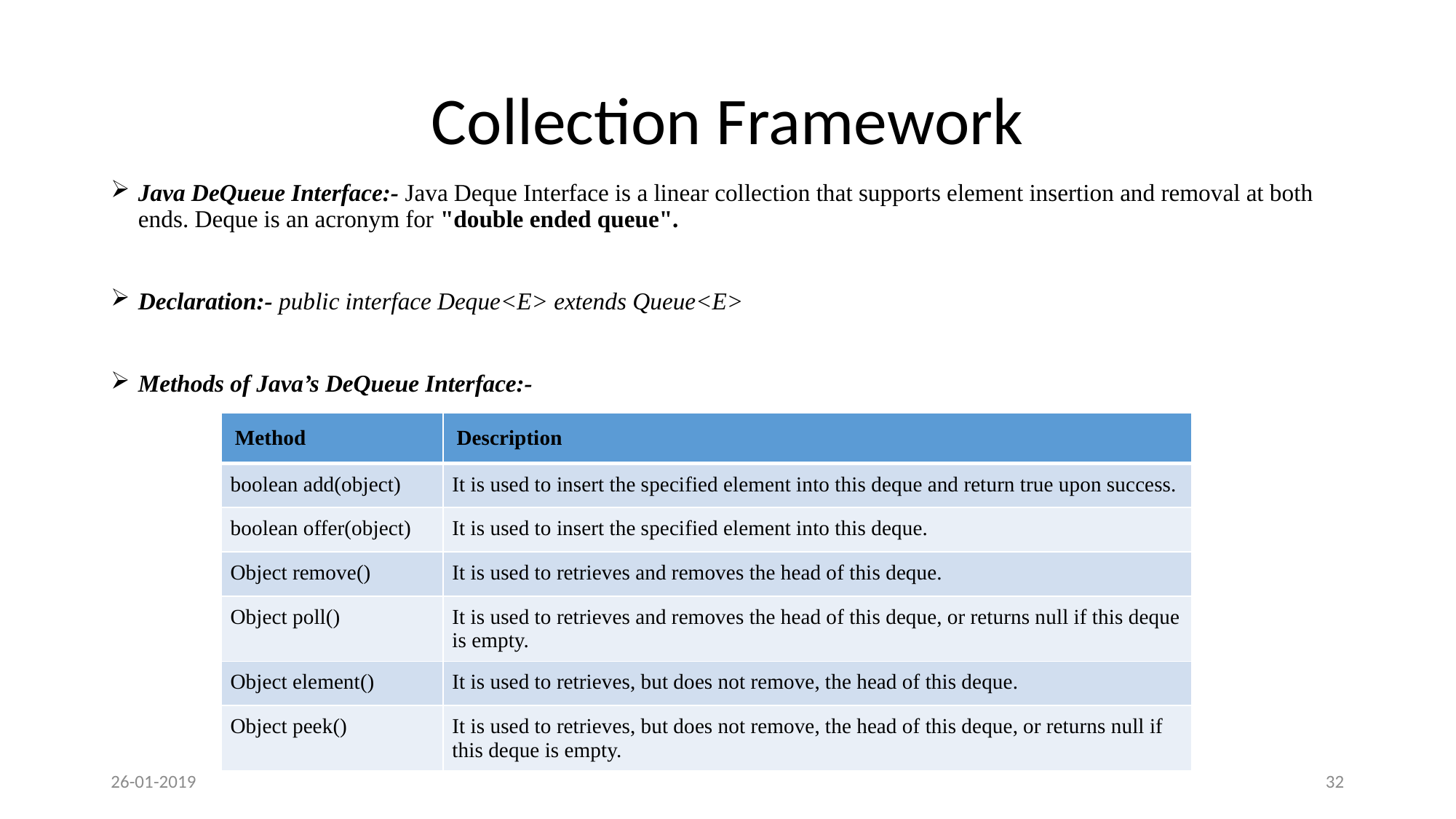

# Collection Framework
Java DeQueue Interface:- Java Deque Interface is a linear collection that supports element insertion and removal at both ends. Deque is an acronym for "double ended queue".

Declaration:- public interface Deque<E> extends Queue<E>

Methods of Java’s DeQueue Interface:-

| Method | Description |
| --- | --- |
| boolean add(object) | It is used to insert the specified element into this deque and return true upon success. |
| boolean offer(object) | It is used to insert the specified element into this deque. |
| Object remove() | It is used to retrieves and removes the head of this deque. |
| Object poll() | It is used to retrieves and removes the head of this deque, or returns null if this deque is empty. |
| Object element() | It is used to retrieves, but does not remove, the head of this deque. |
| Object peek() | It is used to retrieves, but does not remove, the head of this deque, or returns null if this deque is empty. |
26-01-2019
32